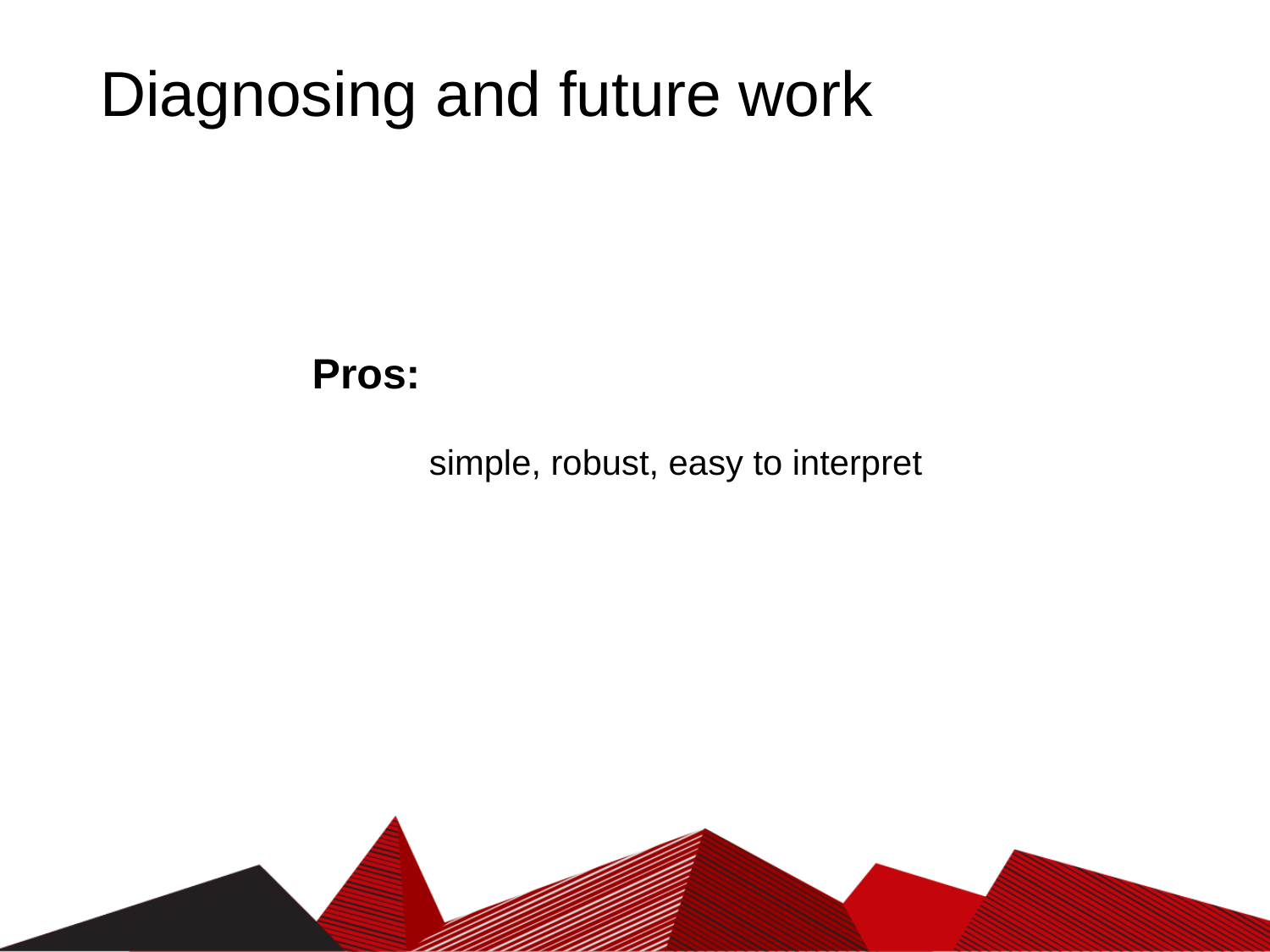

# Diagnosing and future work
Pros:

            simple, robust, easy to interpret